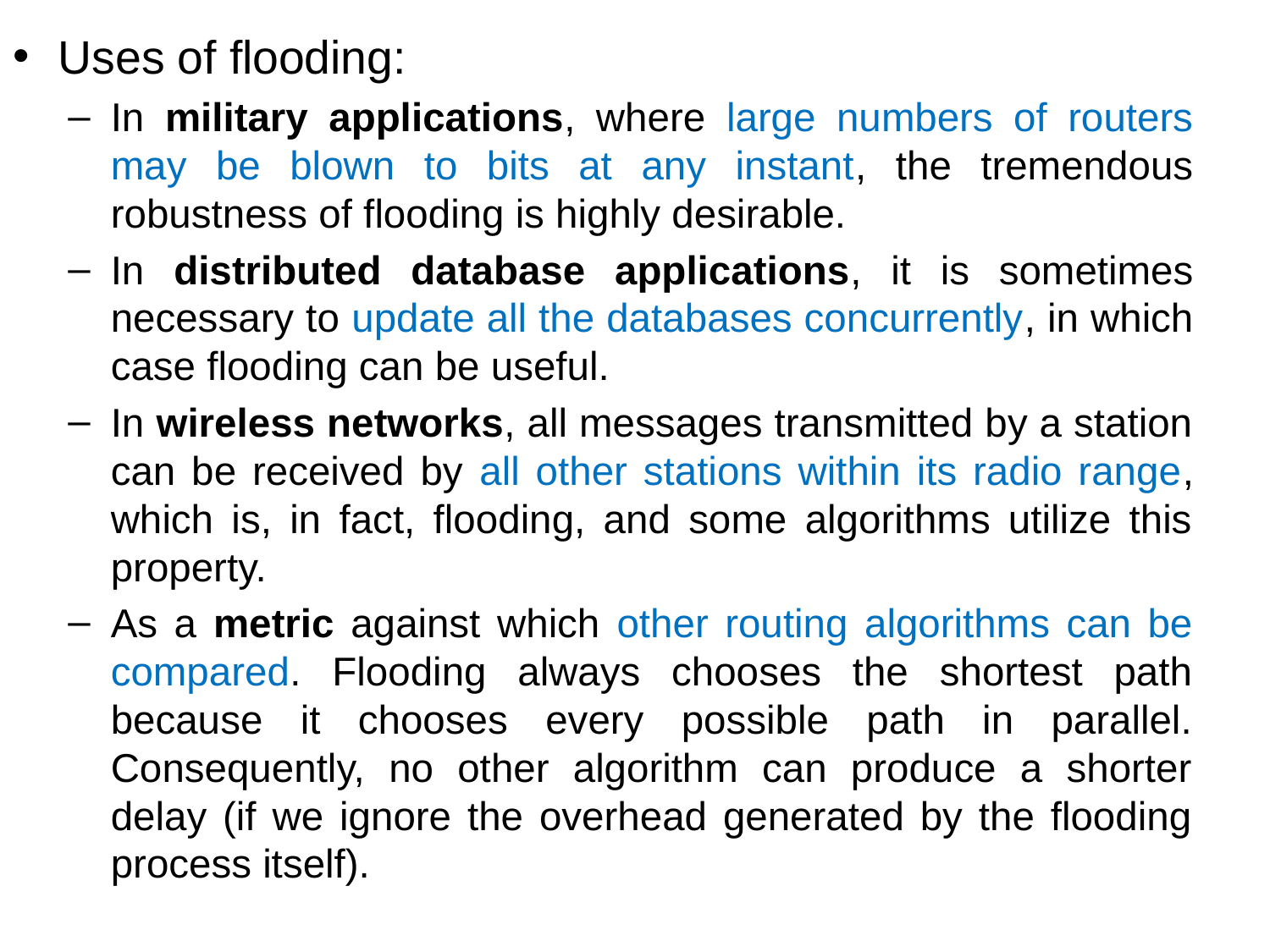

Uses of flooding:
In military applications, where large numbers of routers may be blown to bits at any instant, the tremendous robustness of flooding is highly desirable.
In distributed database applications, it is sometimes necessary to update all the databases concurrently, in which case flooding can be useful.
In wireless networks, all messages transmitted by a station can be received by all other stations within its radio range, which is, in fact, flooding, and some algorithms utilize this property.
As a metric against which other routing algorithms can be compared. Flooding always chooses the shortest path because it chooses every possible path in parallel. Consequently, no other algorithm can produce a shorter delay (if we ignore the overhead generated by the flooding process itself).